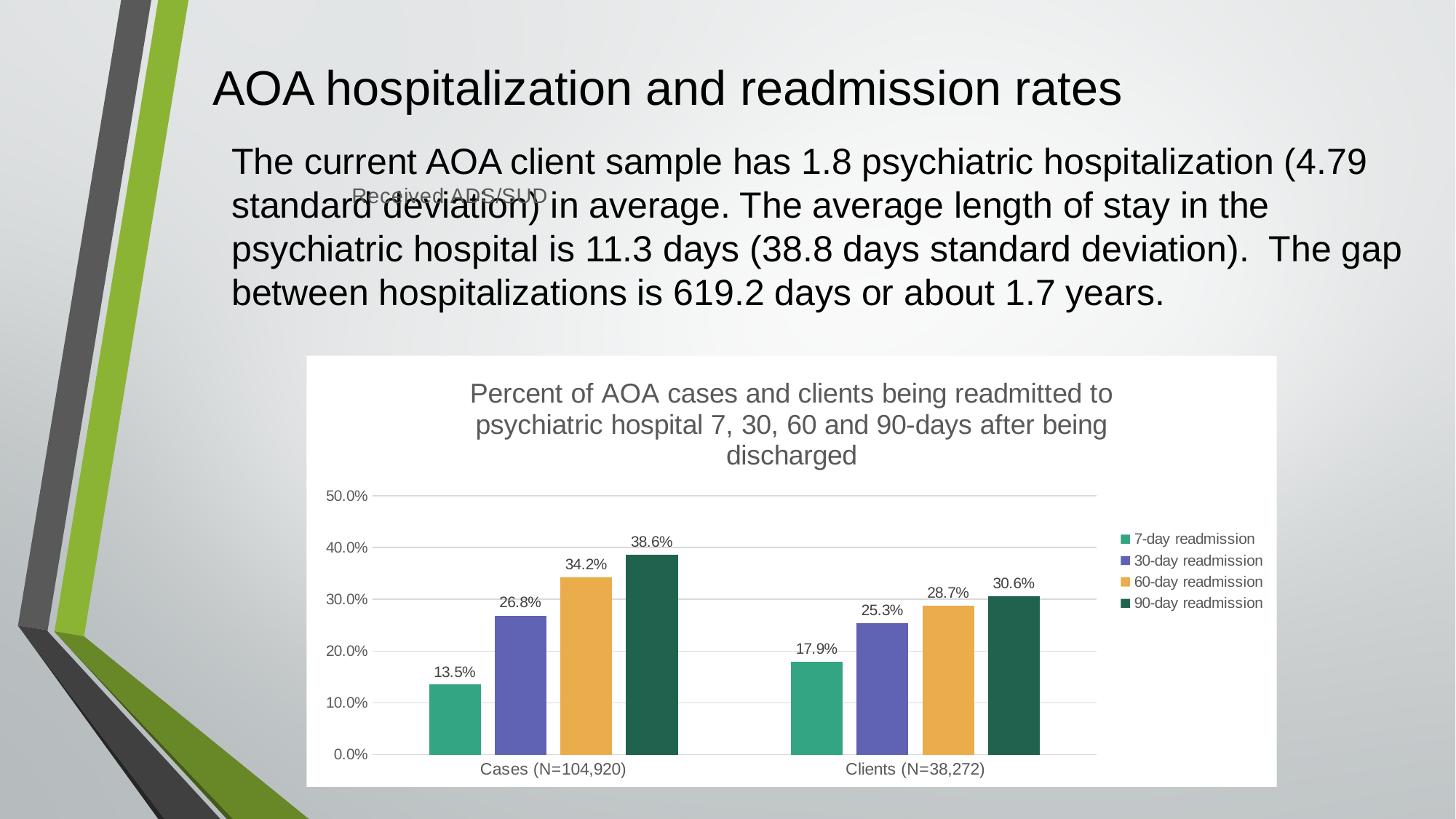

AOA hospitalization and readmission rates

### Chart: Received ADS/SUD

| Category |
|---|
# The current AOA client sample has 1.8 psychiatric hospitalization (4.79 standard deviation) in average. The average length of stay in the psychiatric hospital is 11.3 days (38.8 days standard deviation).  The gap between hospitalizations is 619.2 days or about 1.7 years.

### Chart: Percent of AOA cases and clients being readmitted to psychiatric hospital 7, 30, 60 and 90-days after being discharged

| Category | 7-day readmission | 30-day readmission | 60-day readmission | 90-day readmission |
|---|---|---|---|---|
| Cases (N=104,920) | 0.135055280213496 | 0.26847121616469694 | 0.3421273351124666 | 0.3855413648494091 |
| Clients (N=38,272) | 0.17911266722408026 | 0.2534489966555184 | 0.2871551003344482 | 0.3058894230769231 |